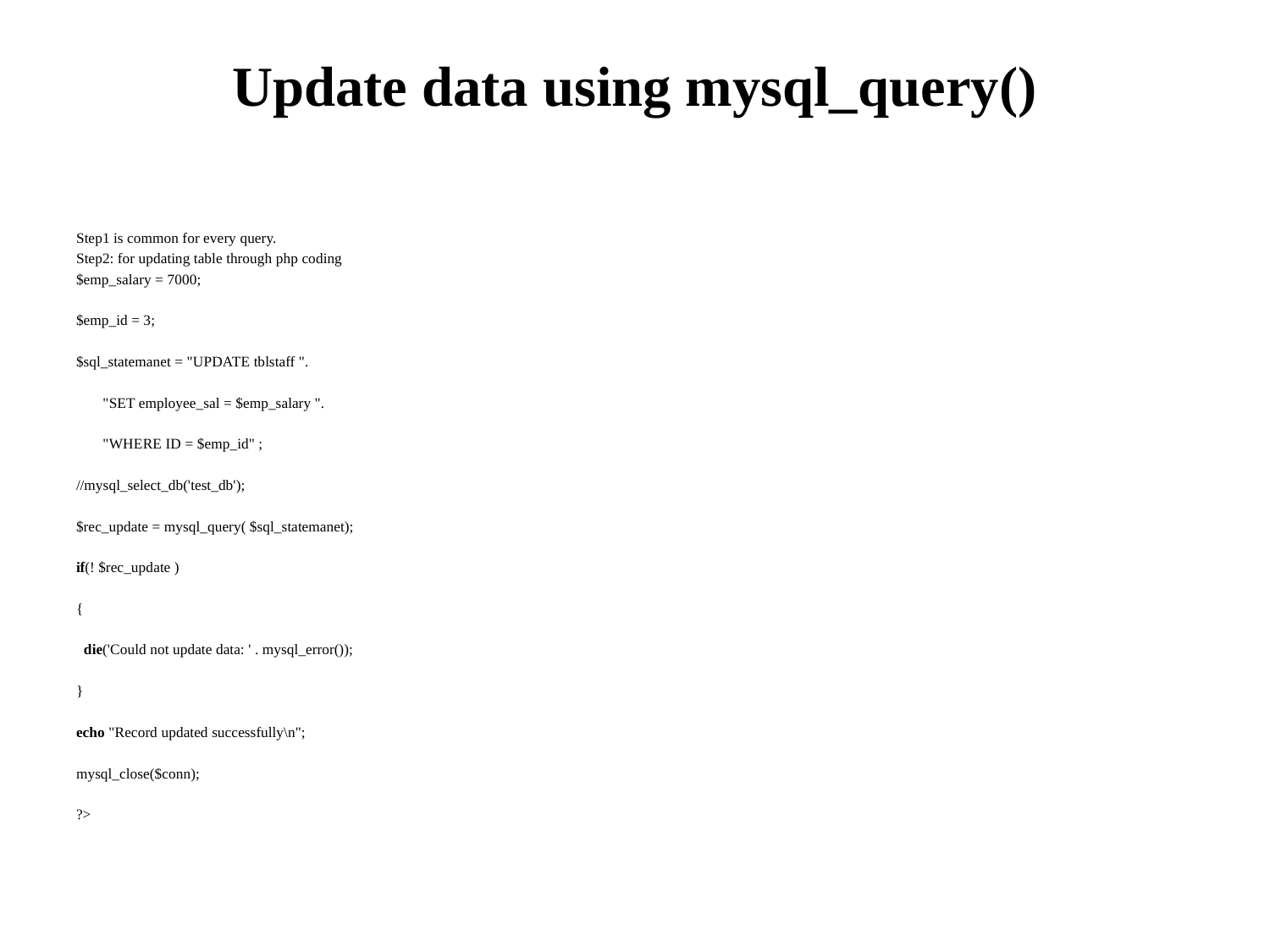

# Update data using mysql_query()
Step1 is common for every query.
Step2: for updating table through php coding
$emp_salary = 7000;

$emp_id = 3;

$sql_statemanet = "UPDATE tblstaff ".

       "SET employee_sal = $emp_salary ".

       "WHERE ID = $emp_id" ;

//mysql_select_db('test_db');

$rec_update = mysql_query( $sql_statemanet);

if(! $rec_update )

{

  die('Could not update data: ' . mysql_error());

}

echo "Record updated successfully\n";

mysql_close($conn);

?>